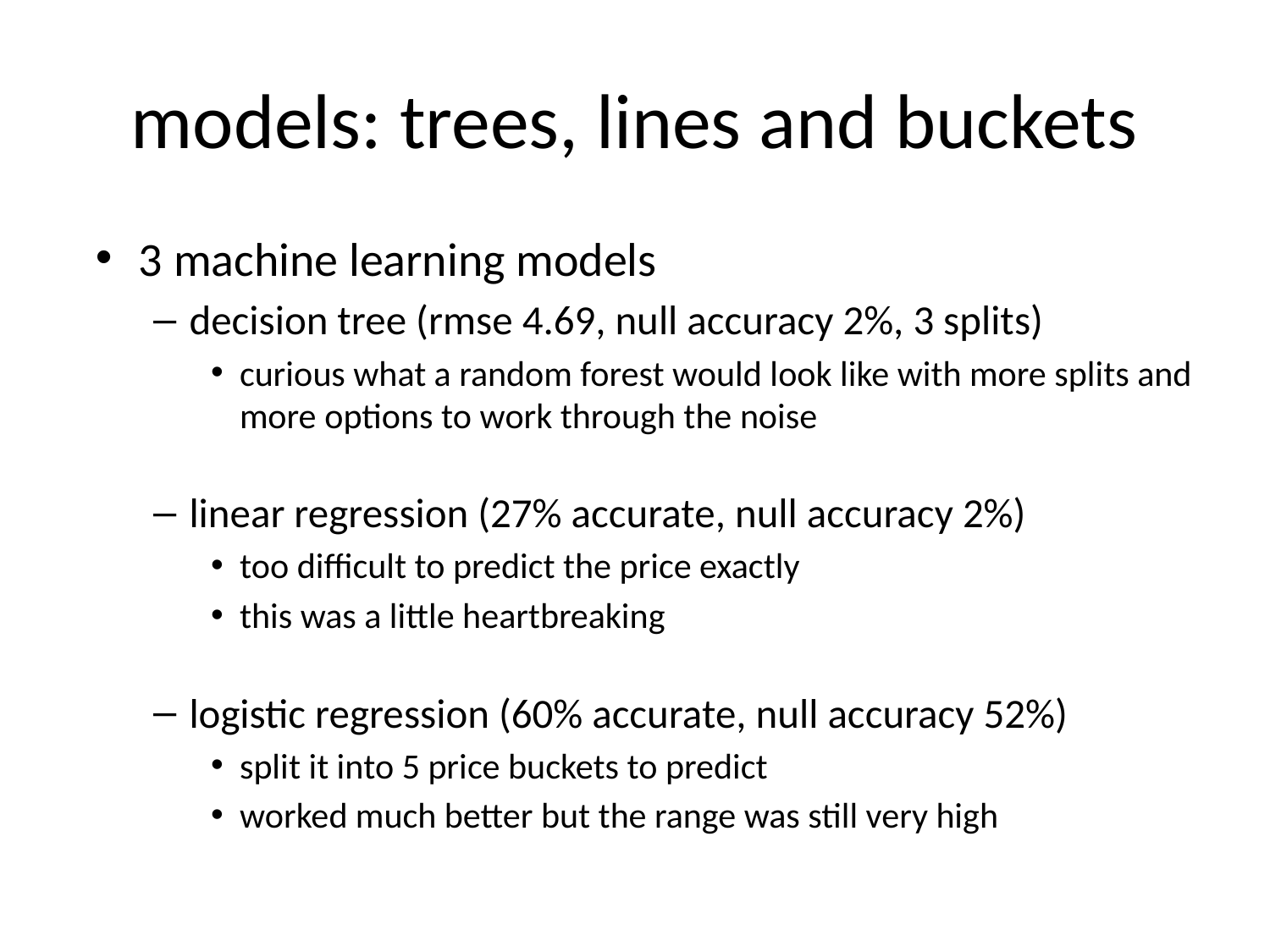

# models: trees, lines and buckets
3 machine learning models
decision tree (rmse 4.69, null accuracy 2%, 3 splits)
curious what a random forest would look like with more splits and more options to work through the noise
linear regression (27% accurate, null accuracy 2%)
too difficult to predict the price exactly
this was a little heartbreaking
logistic regression (60% accurate, null accuracy 52%)
split it into 5 price buckets to predict
worked much better but the range was still very high